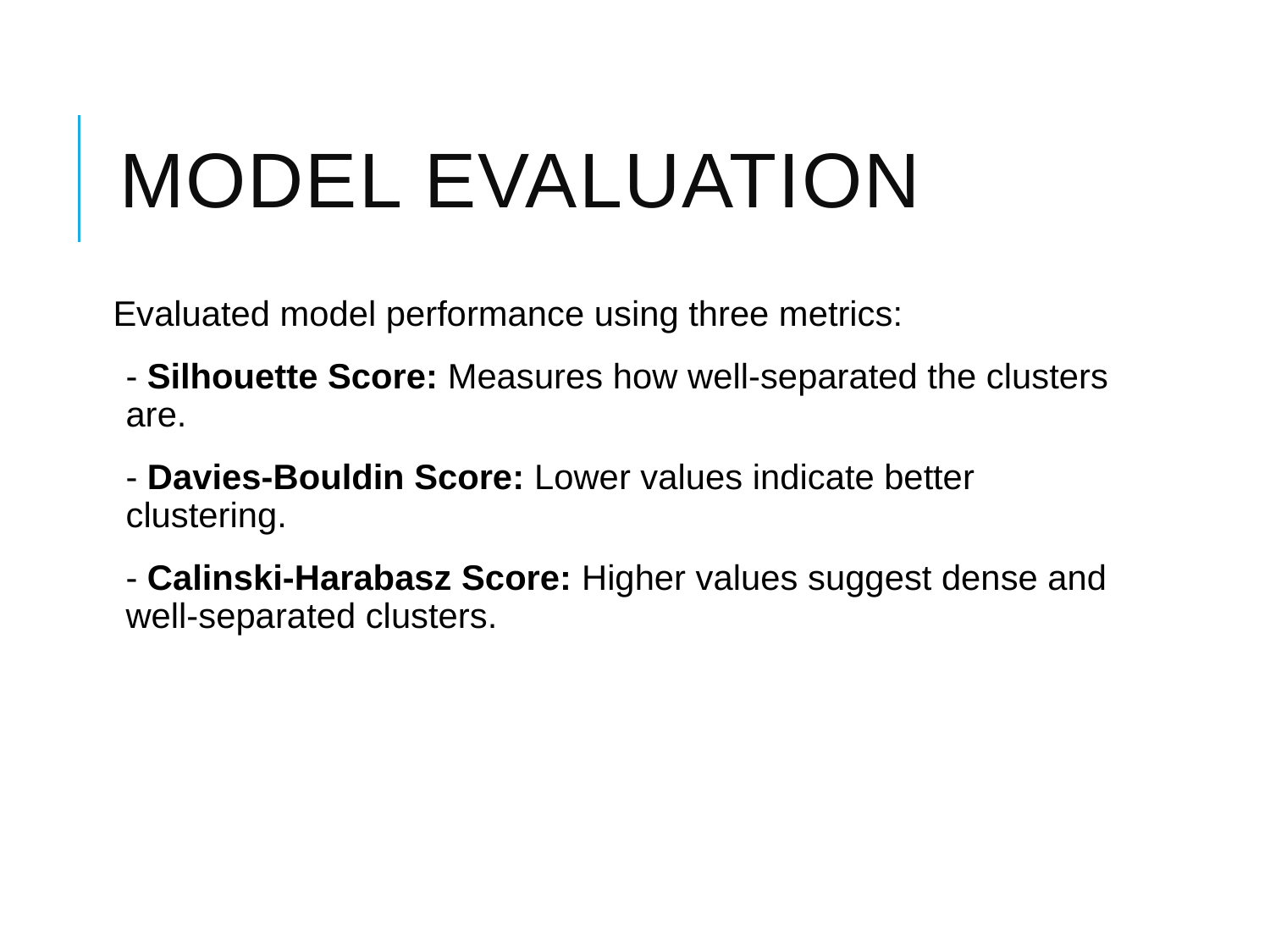

# Model Evaluation
Evaluated model performance using three metrics:
- Silhouette Score: Measures how well-separated the clusters are.
- Davies-Bouldin Score: Lower values indicate better clustering.
- Calinski-Harabasz Score: Higher values suggest dense and well-separated clusters.